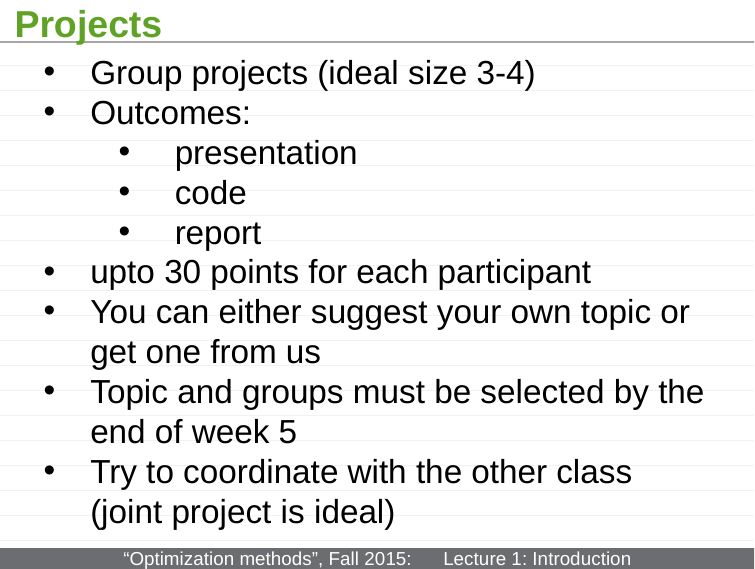

# Projects
Group projects (ideal size 3-4)
Outcomes:
 presentation
 code
 report
upto 30 points for each participant
You can either suggest your own topic or get one from us
Topic and groups must be selected by the end of week 5
Try to coordinate with the other class (joint project is ideal)